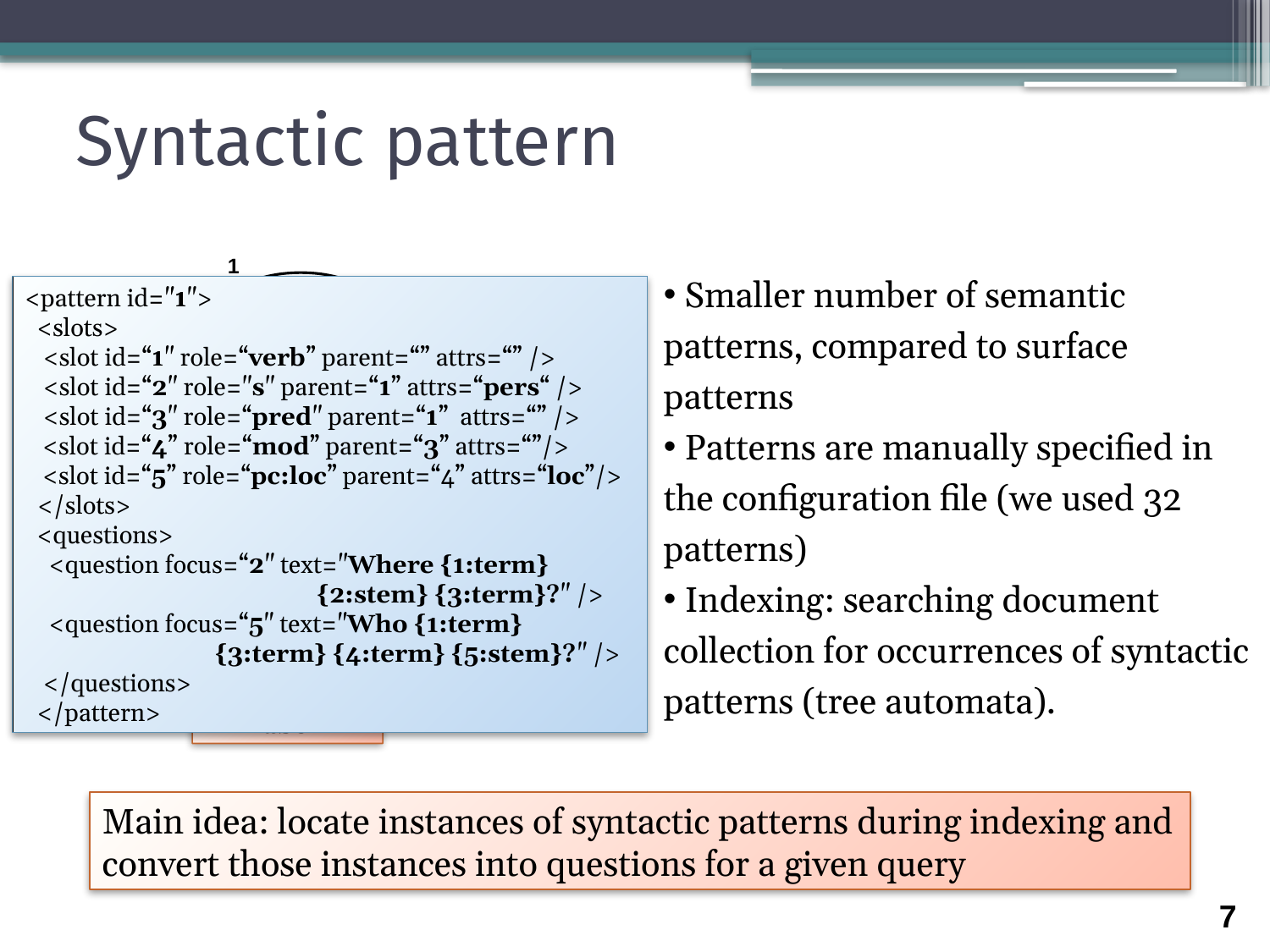

# Syntactic pattern
1

verb
2
3

subj:pers
pred
4

mod
5

pc:loc
 Smaller number of semantic patterns, compared to surface patterns
 Patterns are manually specified in the configuration file (we used 32 patterns)
 Indexing: searching document collection for occurrences of syntactic patterns (tree automata).
<pattern id="1">
  <slots>
   <slot id=“1" role=“verb” parent=“” attrs=“” />
   <slot id=“2" role="s" parent=“1” attrs=“pers“ />
   <slot id=“3" role=“pred" parent=“1”  attrs=“” />
   <slot id=“4” role=“mod” parent=“3” attrs=“”/>
   <slot id=“5” role=“pc:loc” parent=“4” attrs=“loc”/>
  </slots>
  <questions>
    <question focus=“2" text="Where {1:term}
 		      {2:stem} {3:term}?" />
    <question focus=“5" text="Who {1:term} 		          {3:term} {4:term} {5:stem}?" />
   </questions>
  </pattern>

semantic label

syntactic label
Main idea: locate instances of syntactic patterns during indexing and convert those instances into questions for a given query
7